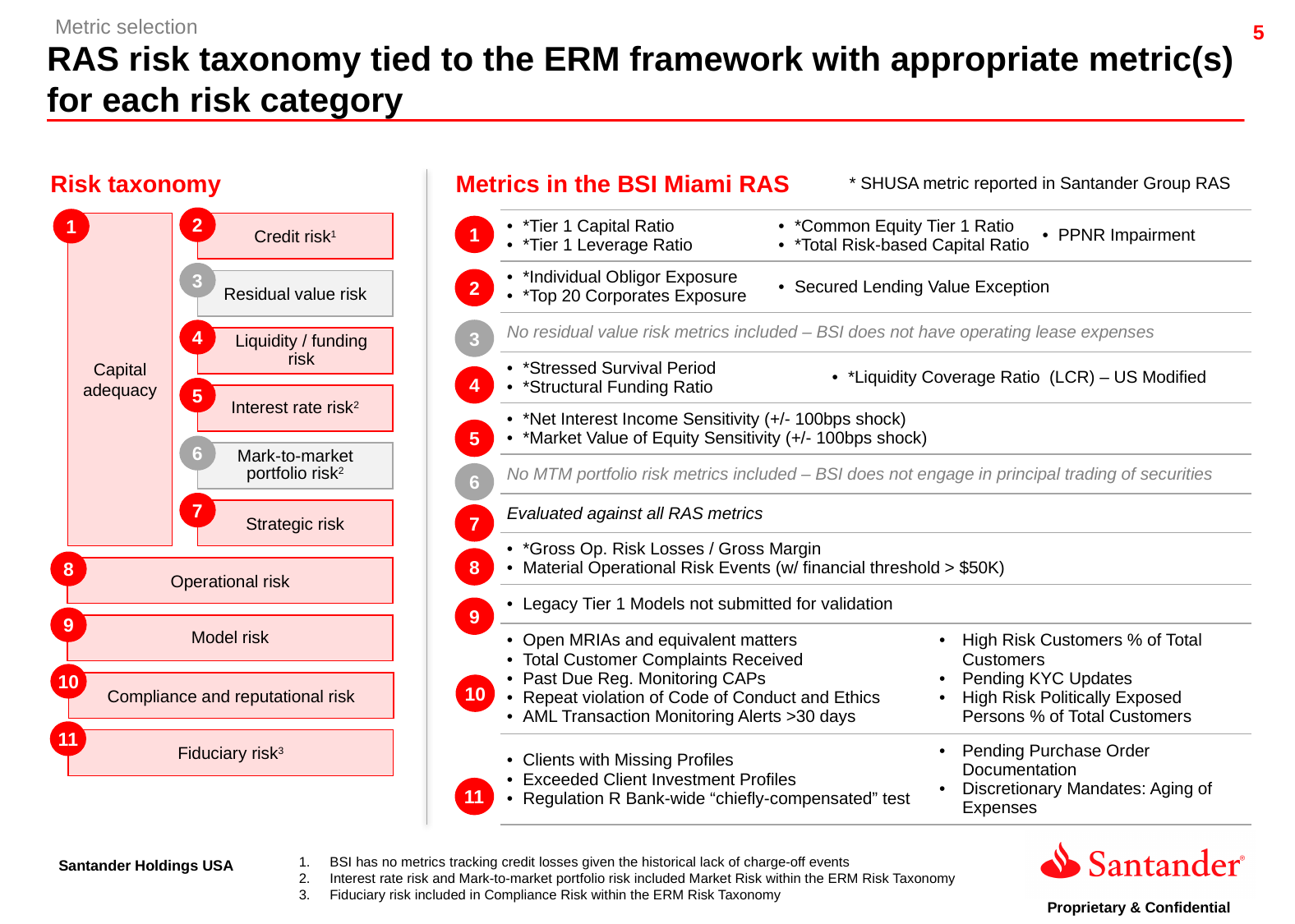

Metric selection
RAS risk taxonomy tied to the ERM framework with appropriate metric(s) for each risk category
* SHUSA metric reported in Santander Group RAS
Risk taxonomy
Metrics in the BSI Miami RAS
2
1
Capital adequacy
Credit risk1
3
Residual value risk
4
Liquidity / funding risk
5
Interest rate risk2
6
Mark-to-market portfolio risk2
7
Strategic risk
8
Operational risk
9
Model risk
10
Compliance and reputational risk
11
Fiduciary risk3
| \*Tier 1 Capital Ratio \*Tier 1 Leverage Ratio | \*Common Equity Tier 1 Ratio \*Total Risk-based Capital Ratio |  |  | PPNR Impairment |  |
| --- | --- | --- | --- | --- | --- |
| \*Individual Obligor Exposure \*Top 20 Corporates Exposure | Secured Lending Value Exception |  |  |  |  |
| No residual value risk metrics included – BSI does not have operating lease expenses |  |  |  |  |  |
| \*Stressed Survival Period \*Structural Funding Ratio |  | \*Liquidity Coverage Ratio (LCR) – US Modified |  |  |  |
| \*Net Interest Income Sensitivity (+/- 100bps shock) \*Market Value of Equity Sensitivity (+/- 100bps shock) |  |  |  |  |  |
| No MTM portfolio risk metrics included – BSI does not engage in principal trading of securities |  |  |  |  |  |
| Evaluated against all RAS metrics |  |  |  |  |  |
| \*Gross Op. Risk Losses / Gross Margin Material Operational Risk Events (w/ financial threshold > $50K) |  |  |  |  |  |
| Legacy Tier 1 Models not submitted for validation |  |  |  |  |  |
| Open MRIAs and equivalent matters Total Customer Complaints Received Past Due Reg. Monitoring CAPs Repeat violation of Code of Conduct and Ethics AML Transaction Monitoring Alerts >30 days |  |  | High Risk Customers % of Total Customers Pending KYC Updates High Risk Politically Exposed Persons % of Total Customers |  |  |
| Clients with Missing Profiles Exceeded Client Investment Profiles Regulation R Bank-wide “chiefly-compensated” test |  |  | Pending Purchase Order Documentation Discretionary Mandates: Aging of Expenses |  |  |
1
2
3
4
5
6
7
8
9
10
11
BSI has no metrics tracking credit losses given the historical lack of charge-off events
Interest rate risk and Mark-to-market portfolio risk included Market Risk within the ERM Risk Taxonomy
Fiduciary risk included in Compliance Risk within the ERM Risk Taxonomy